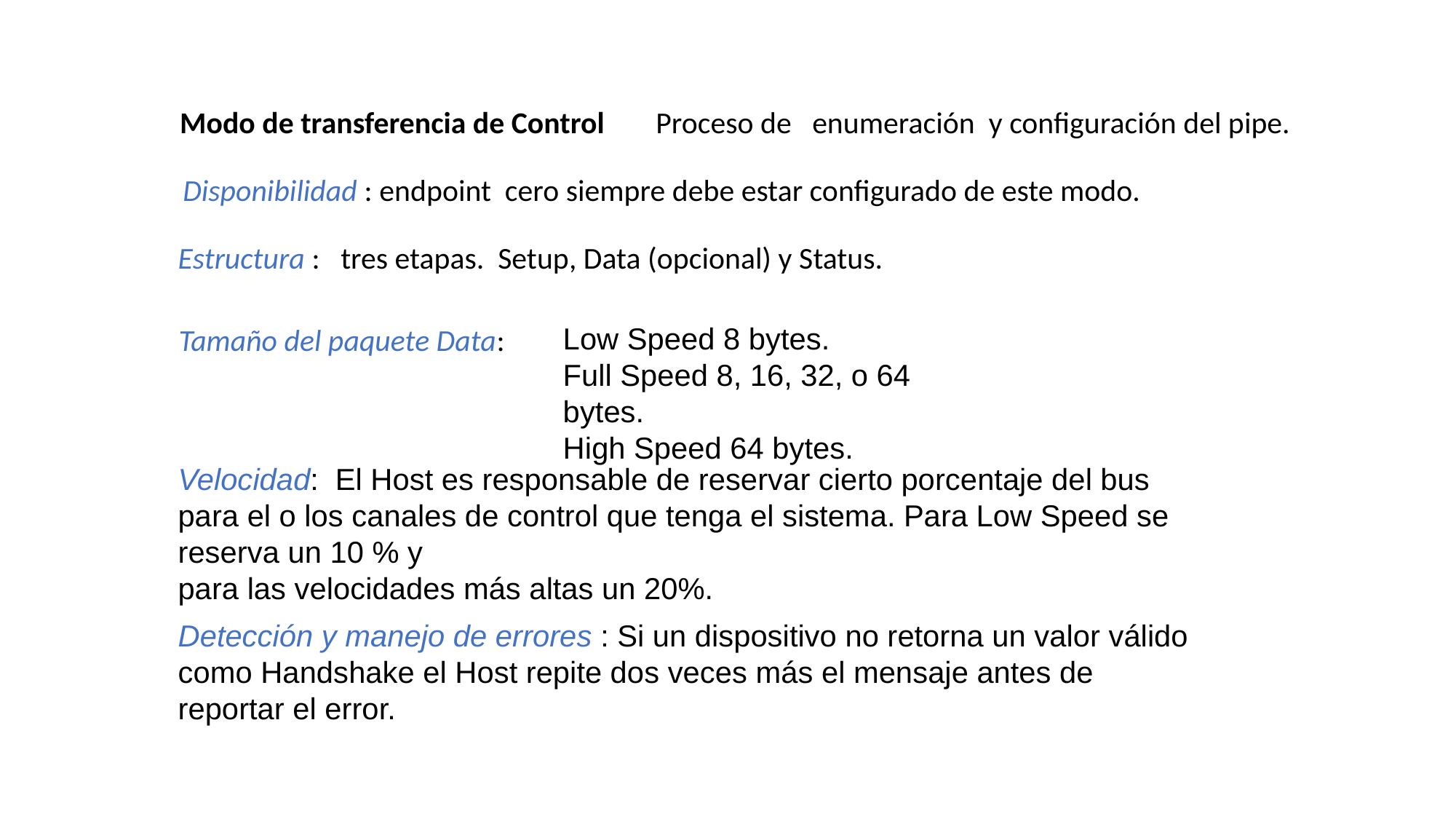

Modo de transferencia de Control
Proceso de   enumeración  y configuración del pipe.
Disponibilidad : endpoint  cero siempre debe estar configurado de este modo.
Estructura :   tres etapas.  Setup, Data (opcional) y Status.
Low Speed 8 bytes.
Full Speed 8, 16, 32, o 64 bytes.
High Speed 64 bytes.
Tamaño del paquete Data:
Velocidad:  El Host es responsable de reservar cierto porcentaje del bus para el o los canales de control que tenga el sistema. Para Low Speed se reserva un 10 % y
para las velocidades más altas un 20%.
Detección y manejo de errores : Si un dispositivo no retorna un valor válido como Handshake el Host repite dos veces más el mensaje antes de reportar el error.